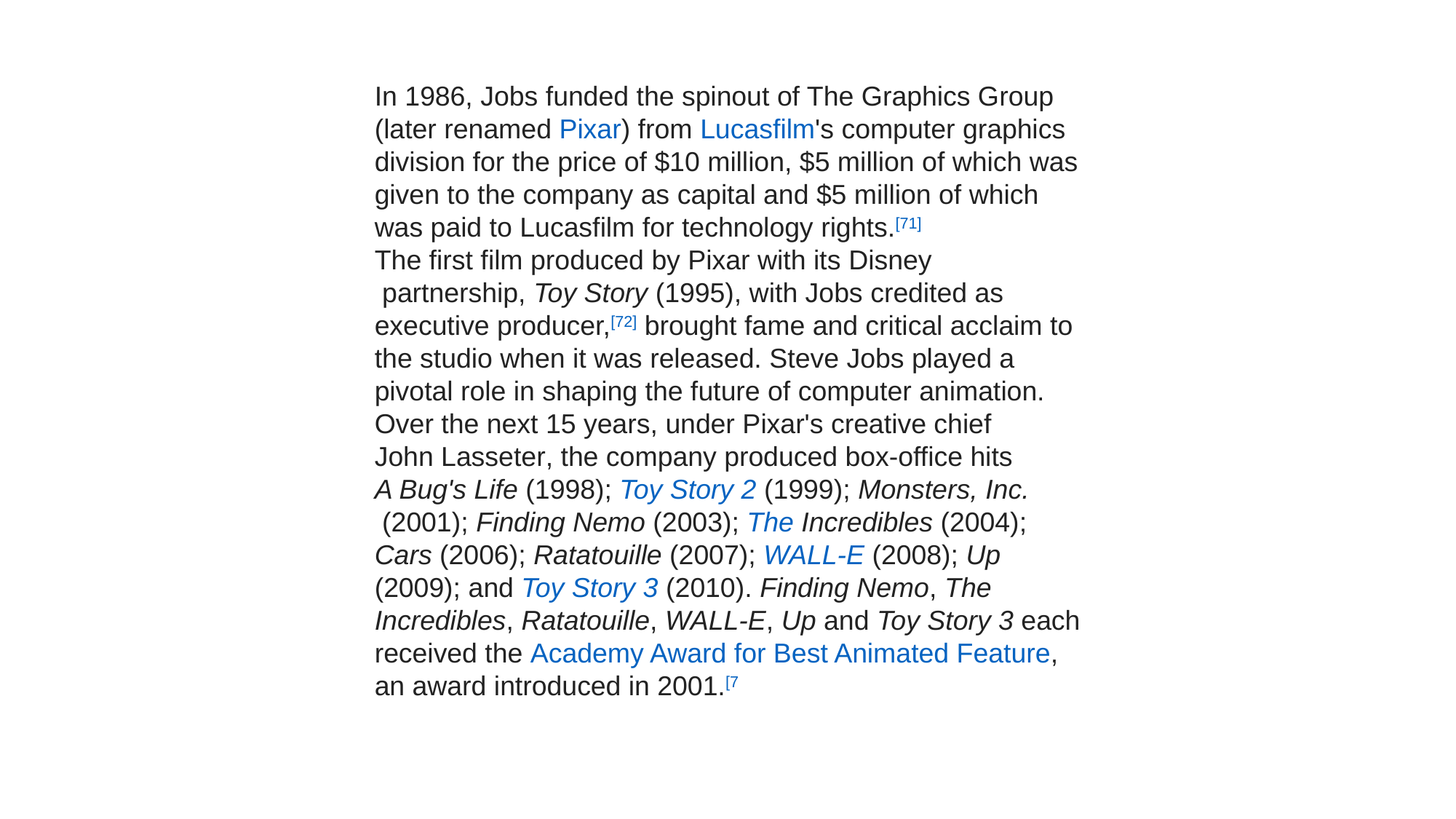

In 1986, Jobs funded the spinout of The Graphics Group (later renamed Pixar) from Lucasfilm's computer graphics division for the price of $10 million, $5 million of which was given to the company as capital and $5 million of which was paid to Lucasfilm for technology rights.[71]
The first film produced by Pixar with its Disney partnership, Toy Story (1995), with Jobs credited as executive producer,[72] brought fame and critical acclaim to the studio when it was released. Steve Jobs played a pivotal role in shaping the future of computer animation. Over the next 15 years, under Pixar's creative chief John Lasseter, the company produced box-office hits A Bug's Life (1998); Toy Story 2 (1999); Monsters, Inc. (2001); Finding Nemo (2003); The Incredibles (2004); Cars (2006); Ratatouille (2007); WALL-E (2008); Up(2009); and Toy Story 3 (2010). Finding Nemo, The Incredibles, Ratatouille, WALL-E, Up and Toy Story 3 each received the Academy Award for Best Animated Feature, an award introduced in 2001.[7